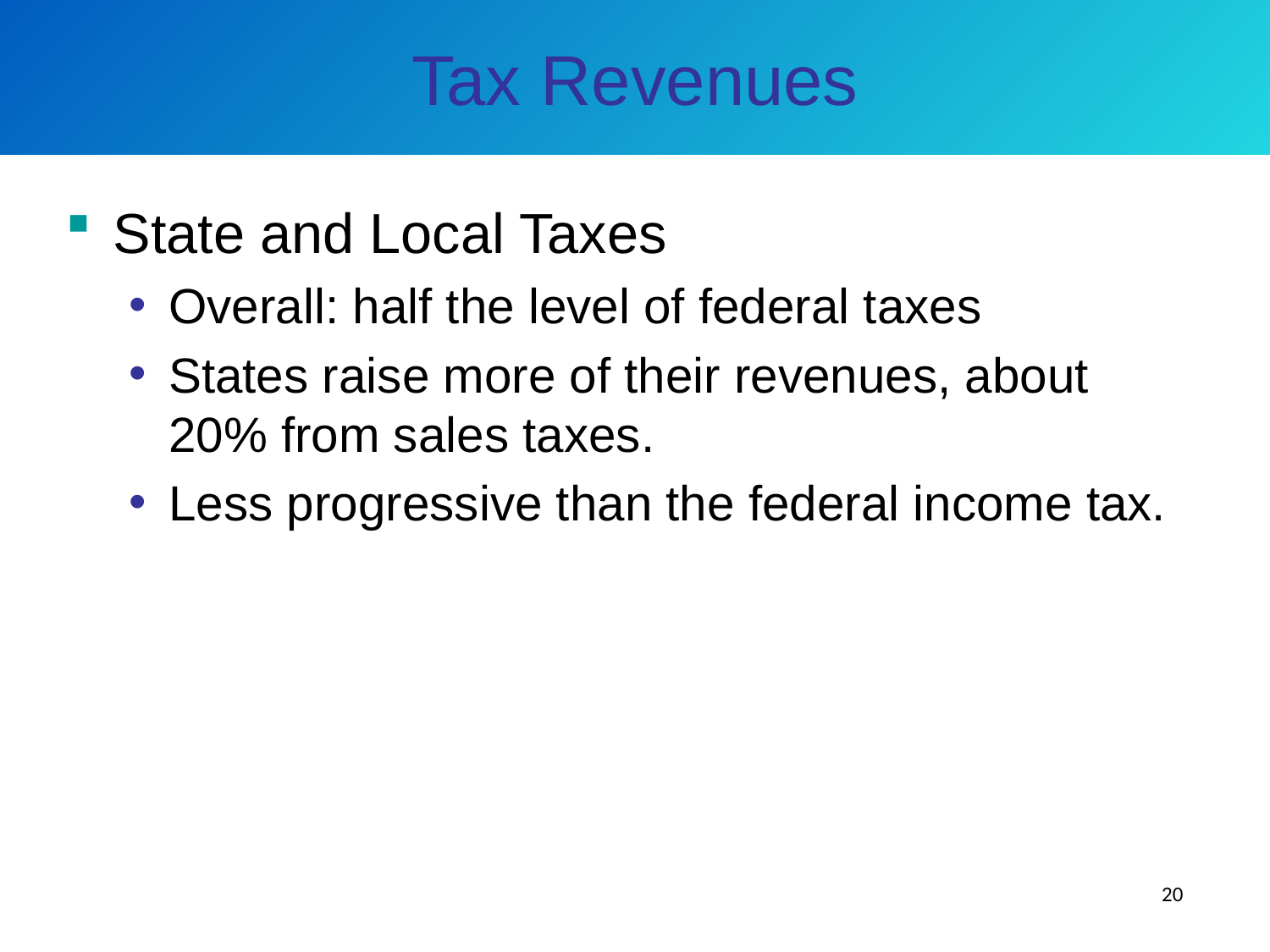

# Tax Revenues

State and Local Taxes
Overall: half the level of federal taxes
States raise more of their revenues, about 20% from sales taxes.
Less progressive than the federal income tax.

20